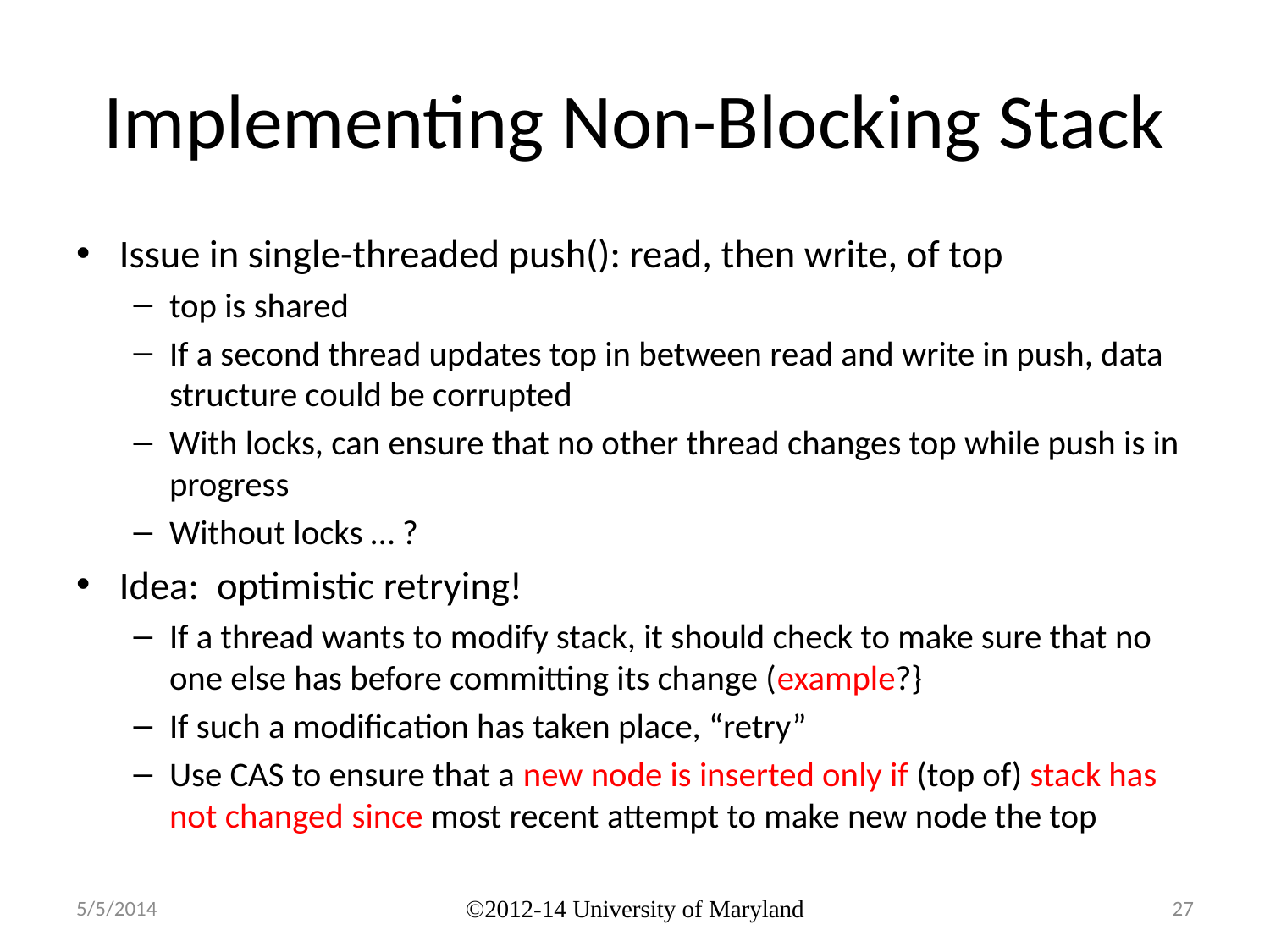

# Implementing Non-Blocking Stack
Issue in single-threaded push(): read, then write, of top
top is shared
If a second thread updates top in between read and write in push, data structure could be corrupted
With locks, can ensure that no other thread changes top while push is in progress
Without locks … ?
Idea:  optimistic retrying!
If a thread wants to modify stack, it should check to make sure that no one else has before committing its change (example?}
If such a modification has taken place, “retry”
Use CAS to ensure that a new node is inserted only if (top of) stack has not changed since most recent attempt to make new node the top
5/5/2014
©2012-14 University of Maryland
27